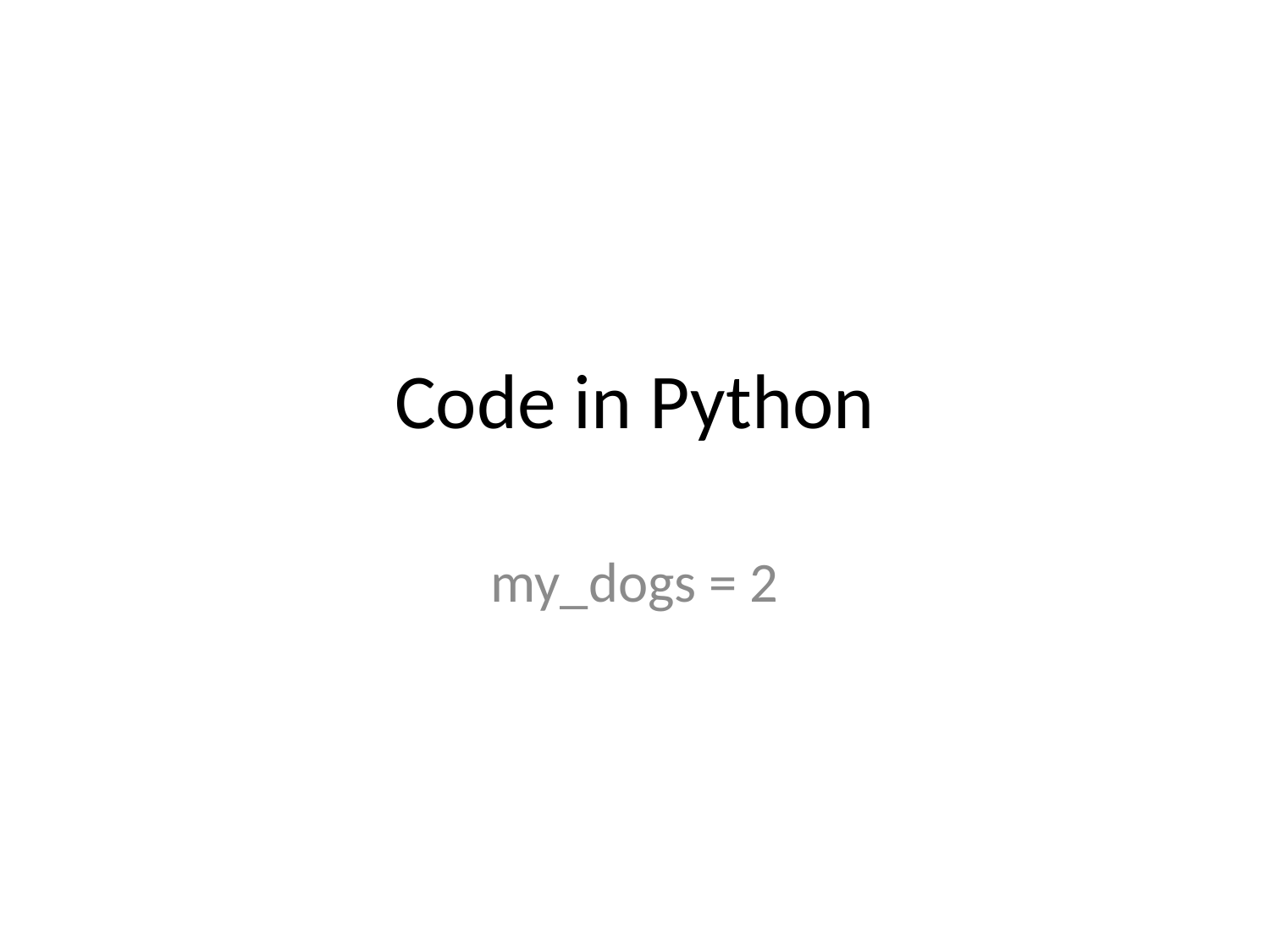

# Code in Python
my_dogs = 2